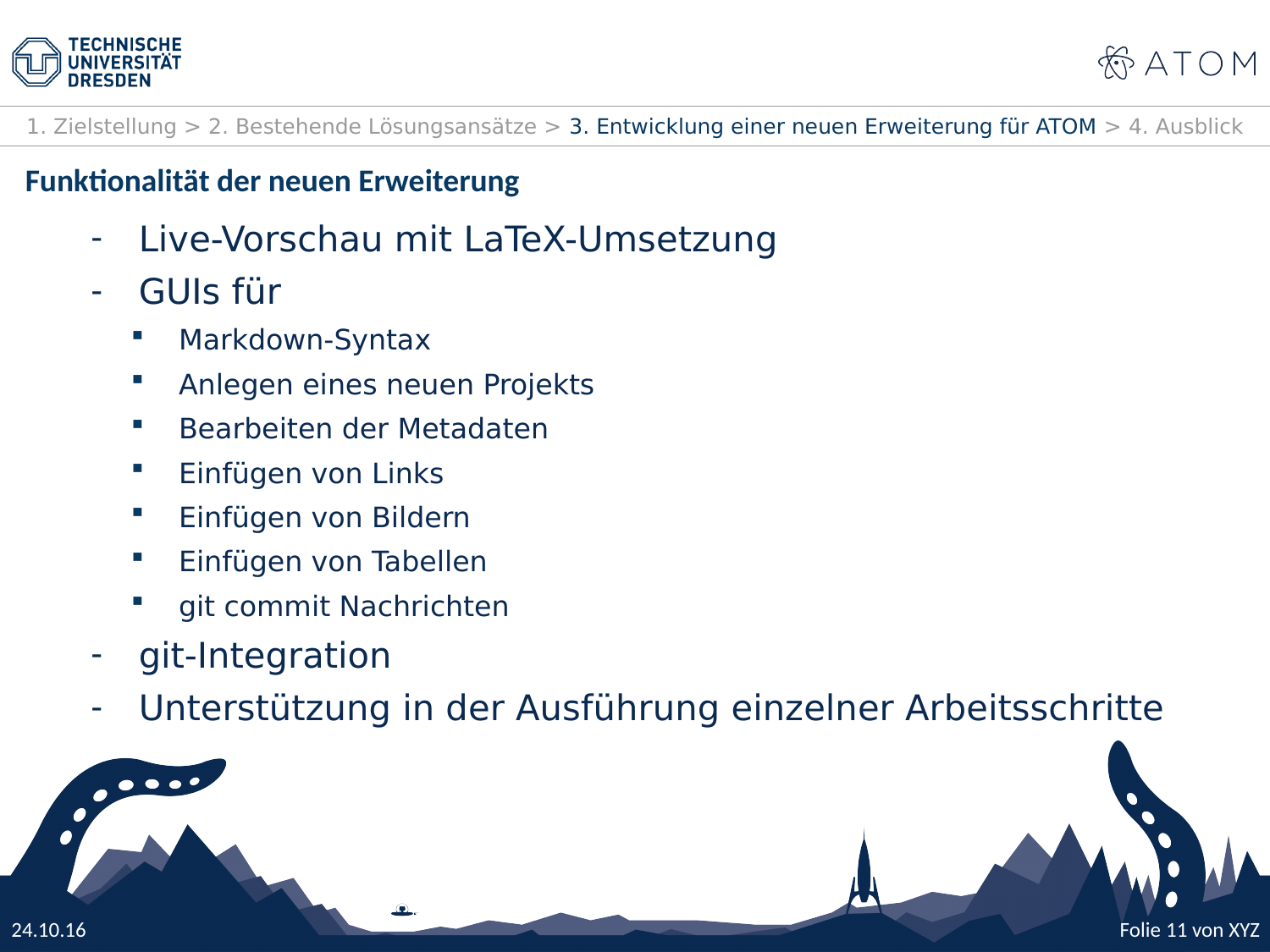

1. Zielstellung > 2. Bestehende Lösungsansätze > 3. Entwicklung einer neuen Erweiterung für ATOM > 4. Ausblick
Funktionalität der neuen Erweiterung
Live-Vorschau mit LaTeX-Umsetzung
GUIs für
Markdown-Syntax
Anlegen eines neuen Projekts
Bearbeiten der Metadaten
Einfügen von Links
Einfügen von Bildern
Einfügen von Tabellen
git commit Nachrichten
git-Integration
Unterstützung in der Ausführung einzelner Arbeitsschritte
24.10.16
Folie 11 von XYZ